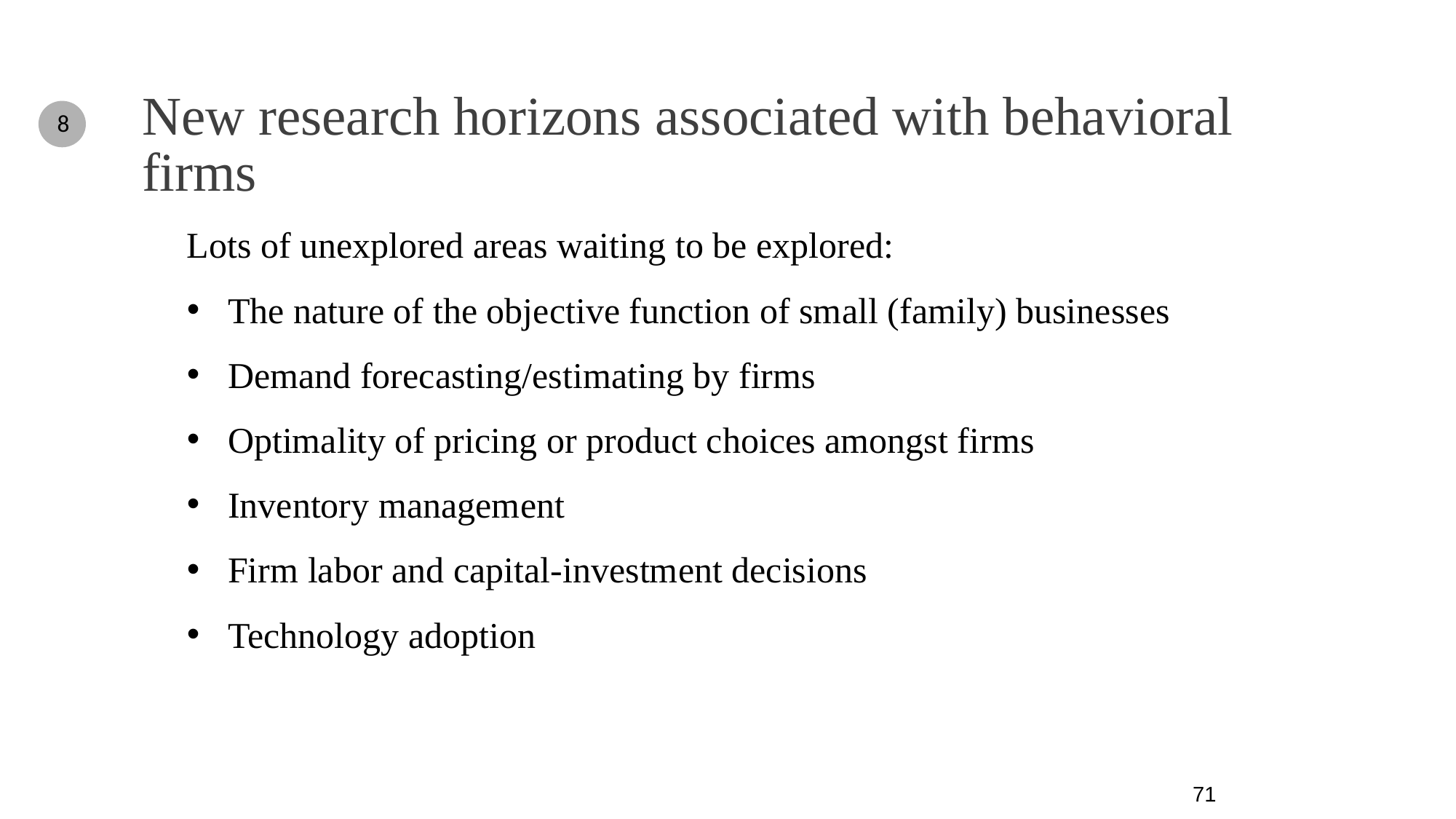

# New research horizons associated with behavioral firms

8
Lots of unexplored areas waiting to be explored:
The nature of the objective function of small (family) businesses
Demand forecasting/estimating by firms
Optimality of pricing or product choices amongst firms
Inventory management
Firm labor and capital-investment decisions
Technology adoption

71